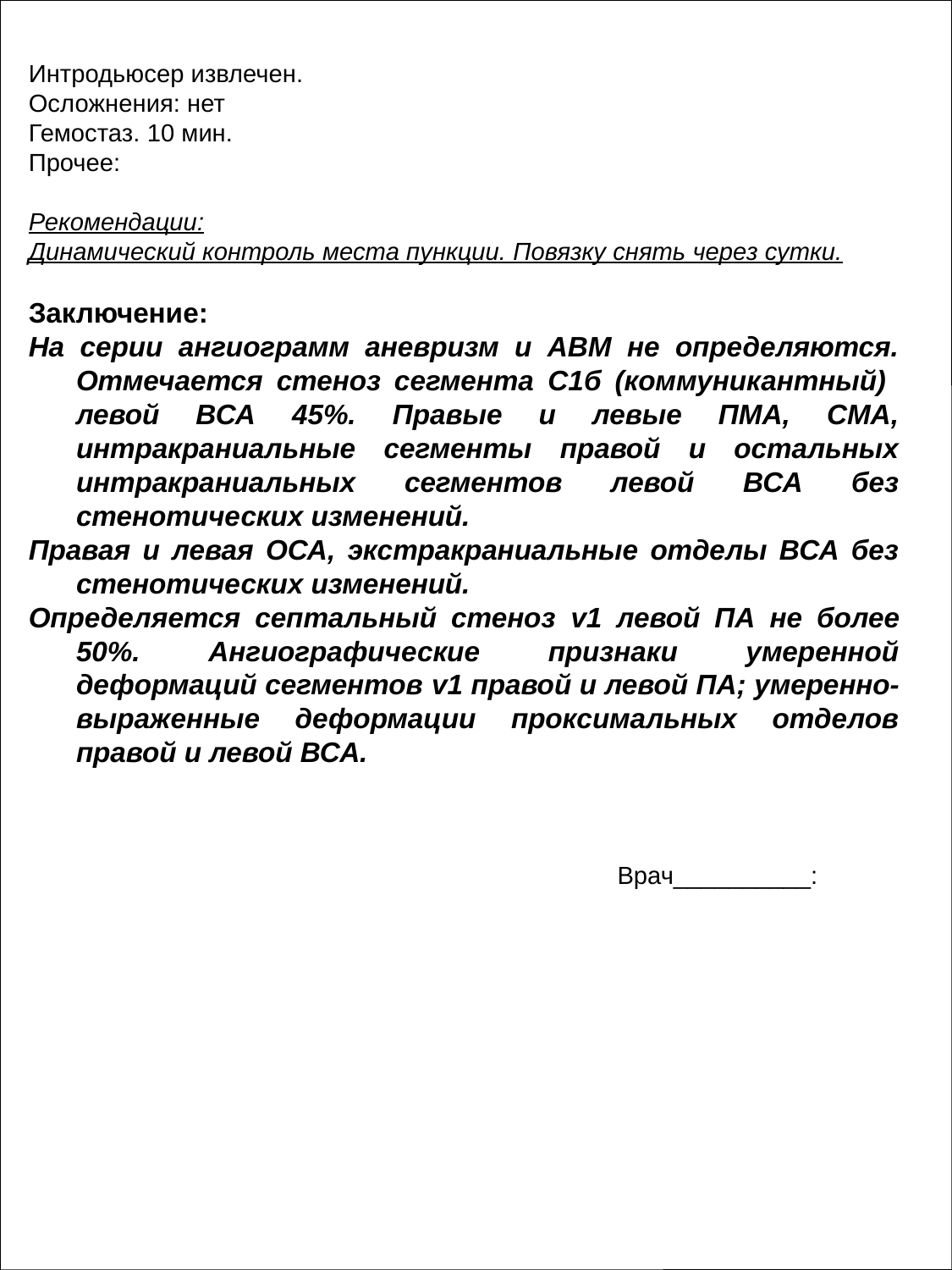

Интродьюсер извлечен.
Осложнения: нет
Гемостаз. 10 мин.
Прочее:

Рекомендации:
Динамический контроль места пункции. Повязку снять через сутки.

Заключение:
На серии ангиограмм аневризм и АВМ не определяются. Отмечается стеноз сегмента C1б (коммуникантный)  левой ВСА 45%. Правые и левые ПМА, СМА, интракраниальные сегменты правой и остальных интракраниальных сегментов левой ВСА без стенотических изменений.
Правая и левая ОСА, экстракраниальные отделы ВСА без стенотических изменений.
Определяется септальный стеноз v1 левой ПА не более 50%. Ангиографические признаки умеренной деформаций сегментов v1 правой и левой ПА; умеренно-выраженные деформации проксимальных отделов правой и левой ВСА.

Врач__________: